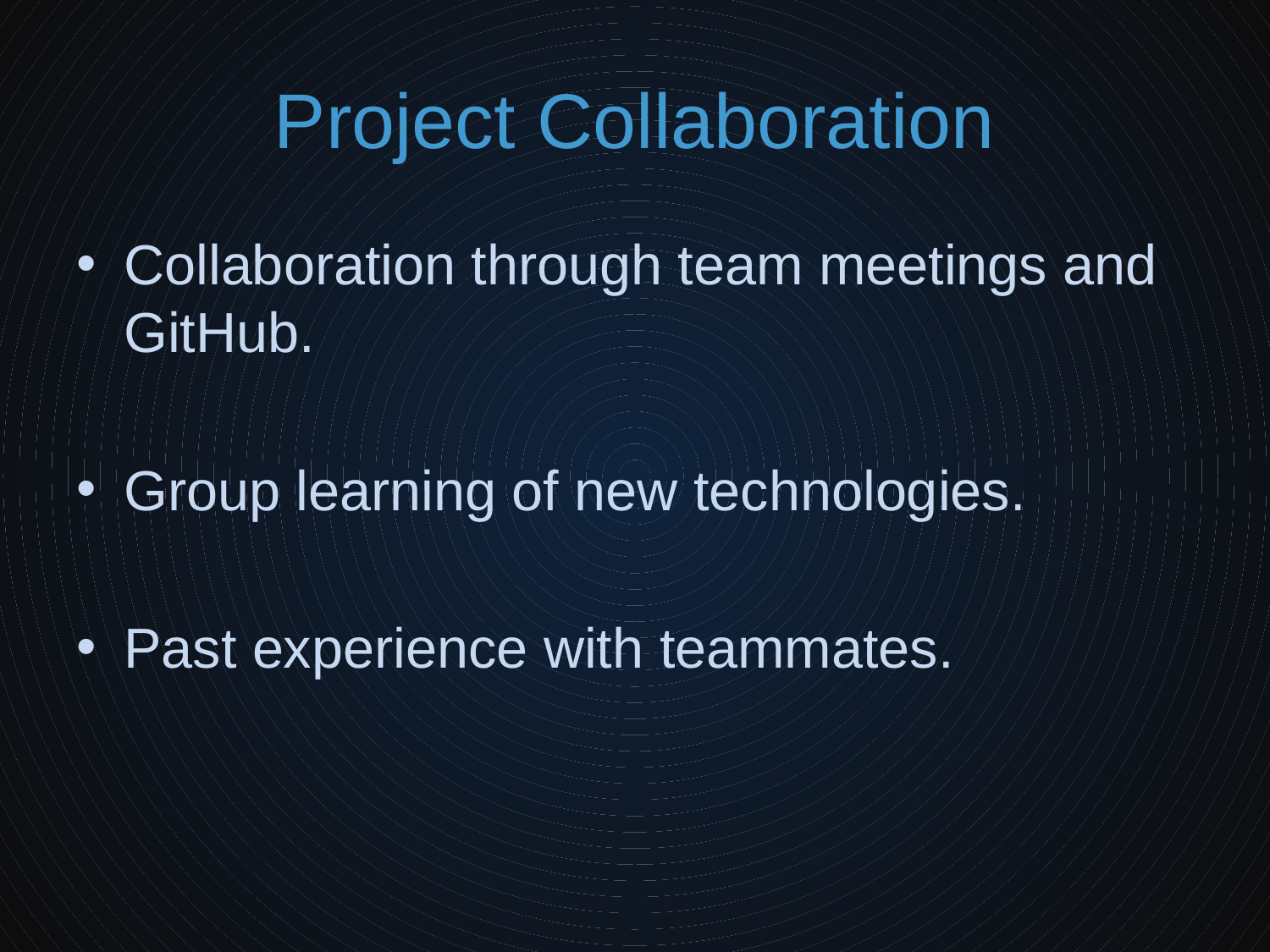

# Project Collaboration
Collaboration through team meetings and GitHub.

Group learning of new technologies.

Past experience with teammates.